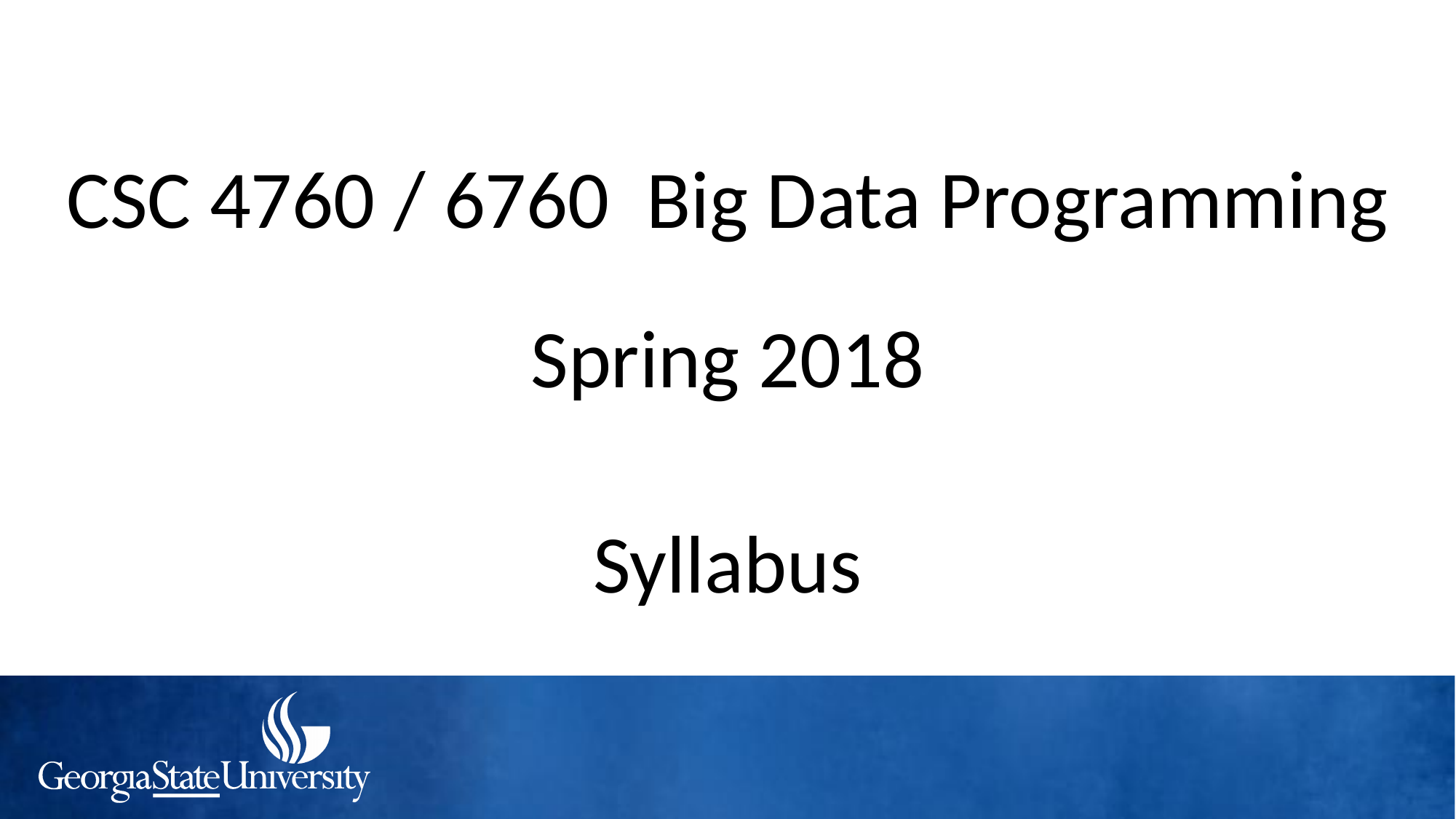

CSC 4760 / 6760  Big Data Programming
# Spring 2018
Syllabus